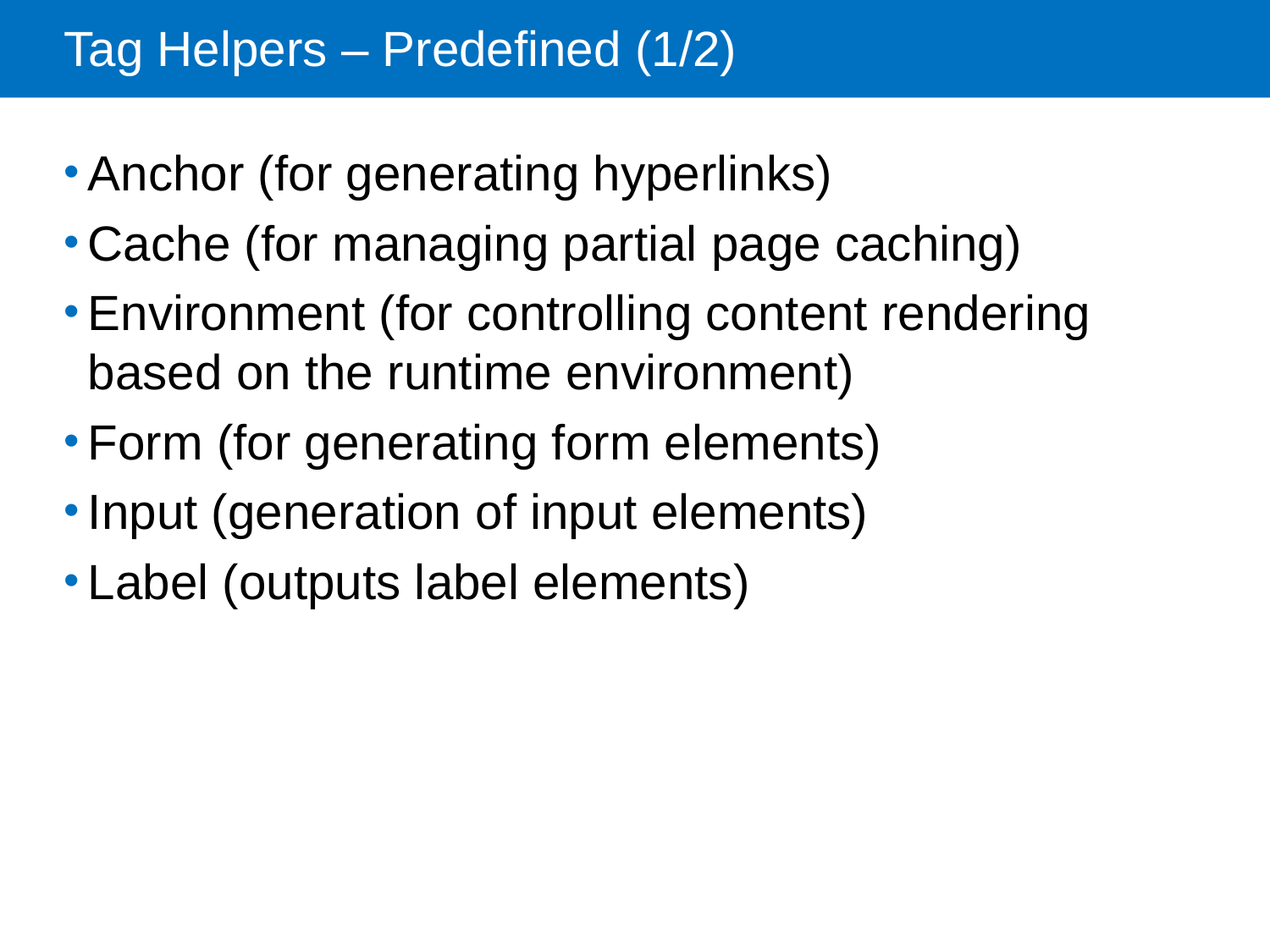

# Tag Helpers – Predefined (1/2)
Anchor (for generating hyperlinks)
Cache (for managing partial page caching)
Environment (for controlling content rendering based on the runtime environment)
Form (for generating form elements)
Input (generation of input elements)
Label (outputs label elements)